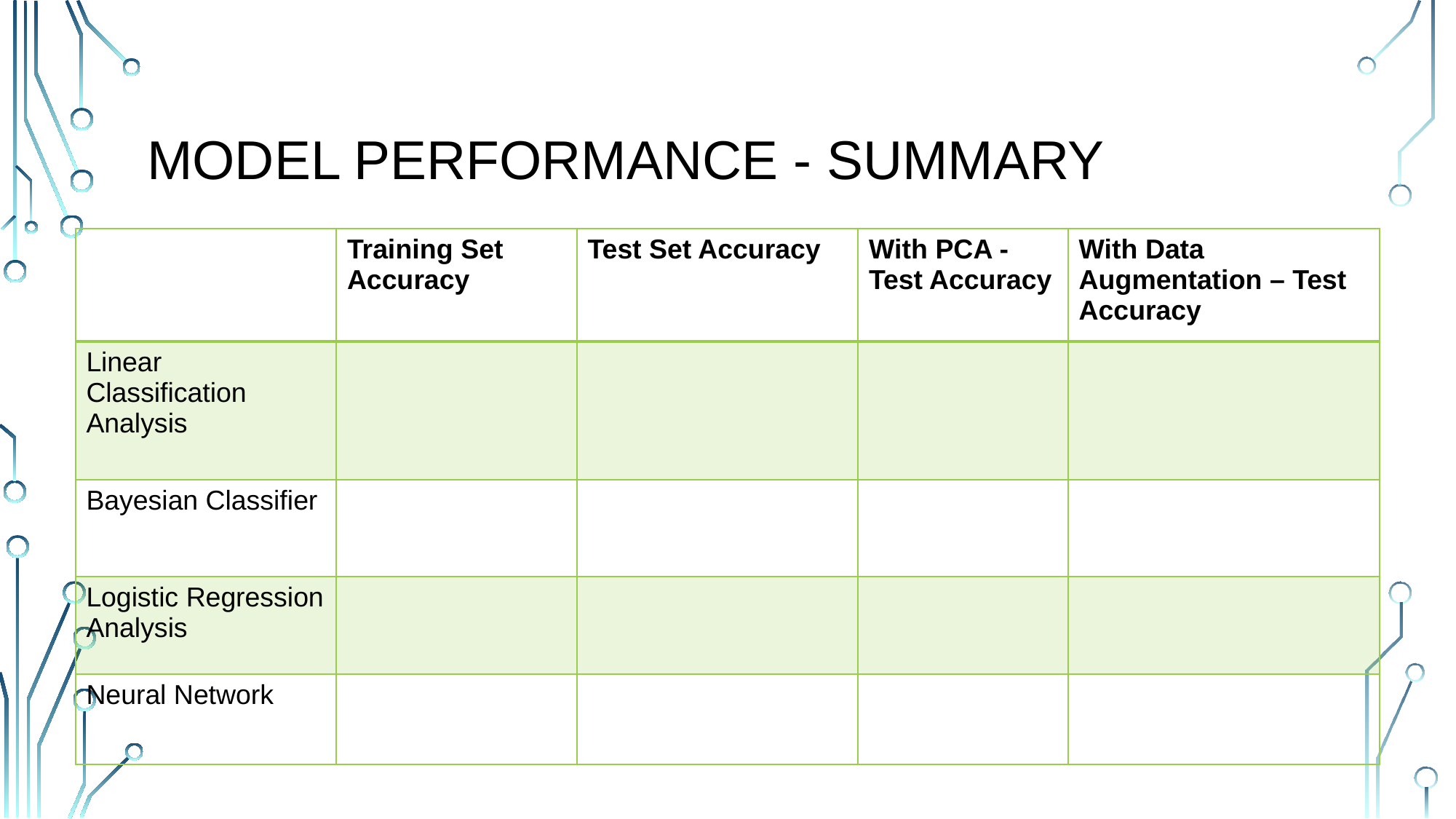

# Model performance - Summary
|  | Training Set Accuracy | Test Set Accuracy | With PCA - Test Accuracy | With Data Augmentation – Test Accuracy |
| --- | --- | --- | --- | --- |
| Linear Classification Analysis |  |  |  |  |
| Bayesian Classifier |  |  |  |  |
| Logistic Regression Analysis |  |  |  |  |
| Neural Network |  |  |  |  |